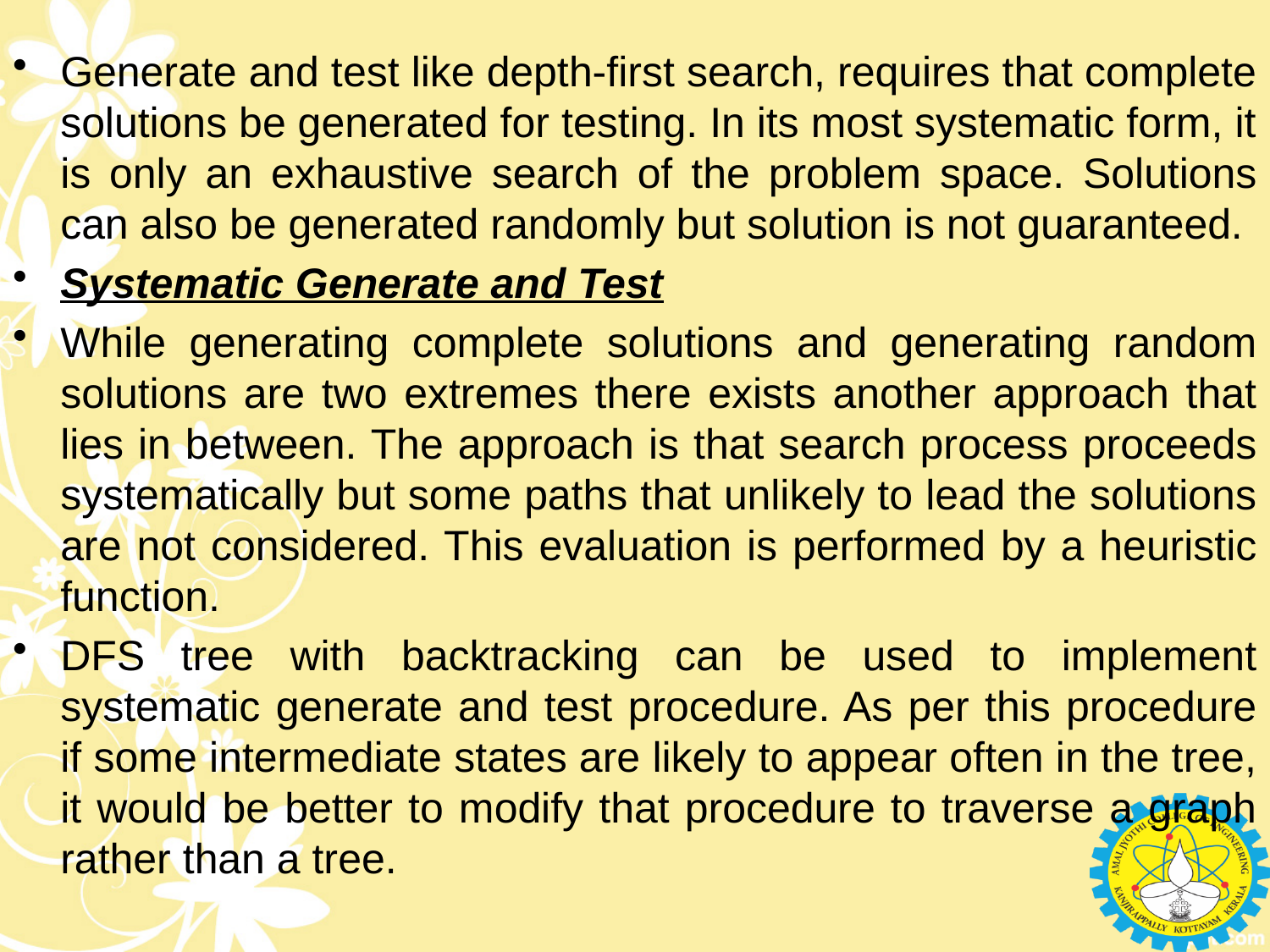

Generate and test like depth-first search, requires that complete solutions be generated for testing. In its most systematic form, it is only an exhaustive search of the problem space. Solutions can also be generated randomly but solution is not guaranteed.
Systematic Generate and Test
While generating complete solutions and generating random solutions are two extremes there exists another approach that lies in between. The approach is that search process proceeds systematically but some paths that unlikely to lead the solutions are not considered. This evaluation is performed by a heuristic function.
DFS tree with backtracking can be used to implement systematic generate and test procedure. As per this procedure if some intermediate states are likely to appear often in the tree, it would be better to modify that procedure to traverse a graph rather than a tree.